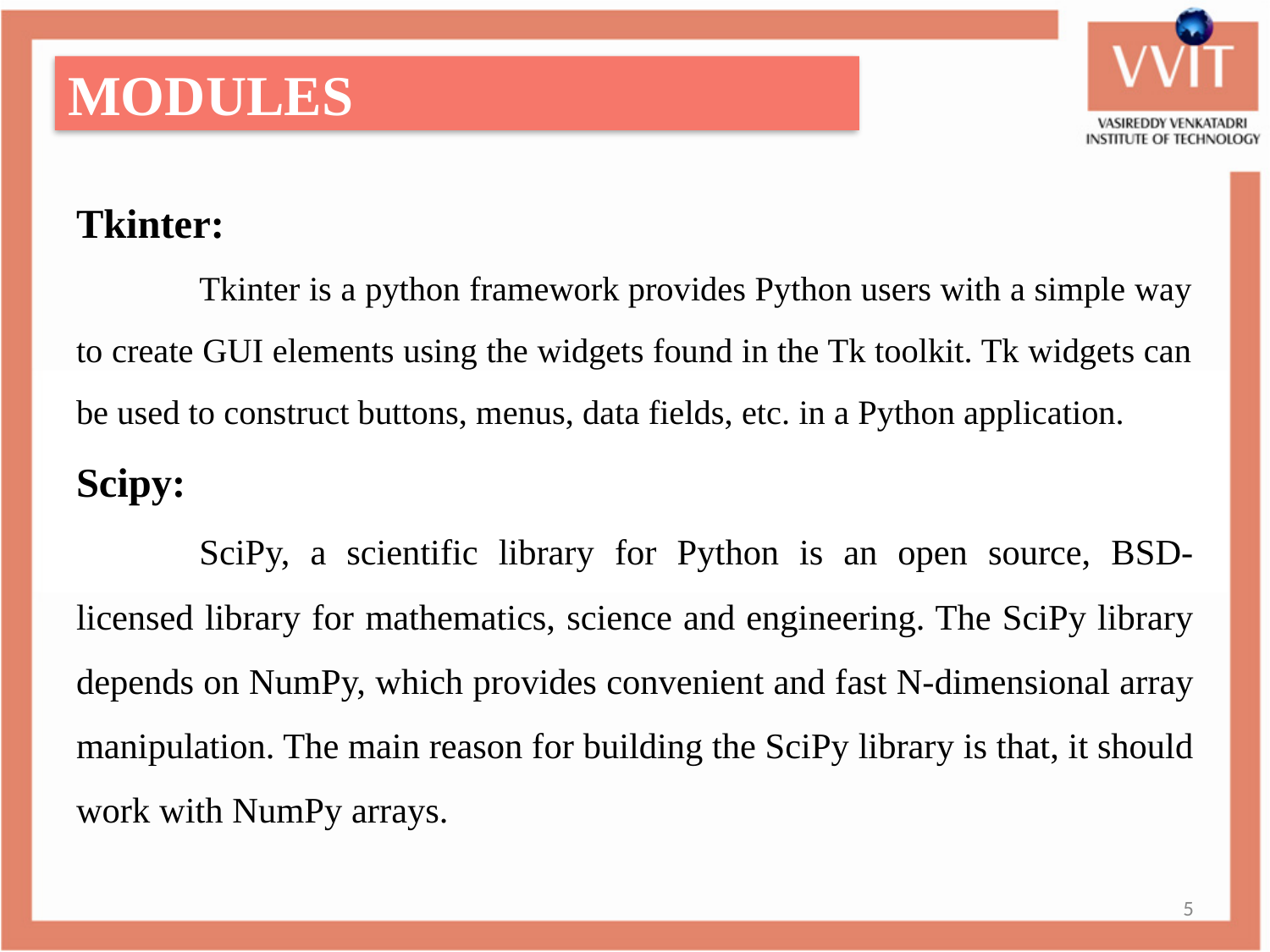

MODULES
Tkinter:
	Tkinter is a python framework provides Python users with a simple way to create GUI elements using the widgets found in the Tk toolkit. Tk widgets can be used to construct buttons, menus, data fields, etc. in a Python application.
Scipy:
	SciPy, a scientific library for Python is an open source, BSD-licensed library for mathematics, science and engineering. The SciPy library depends on NumPy, which provides convenient and fast N-dimensional array manipulation. The main reason for building the SciPy library is that, it should work with NumPy arrays.

5